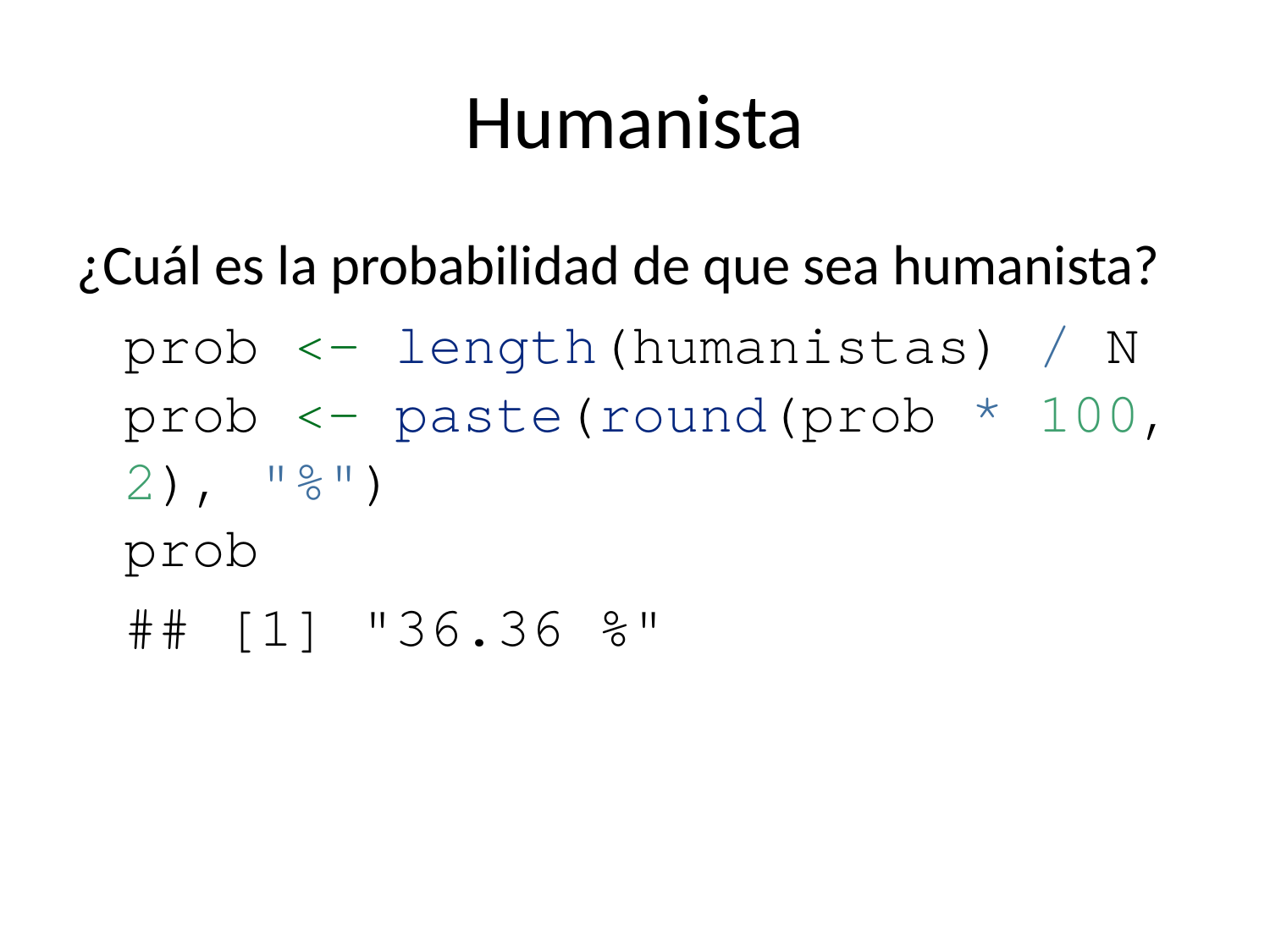

# Humanista
¿Cuál es la probabilidad de que sea humanista?
prob <- length(humanistas) / N
prob <- paste(round(prob * 100, 2), "%")
prob
## [1] "36.36 %"